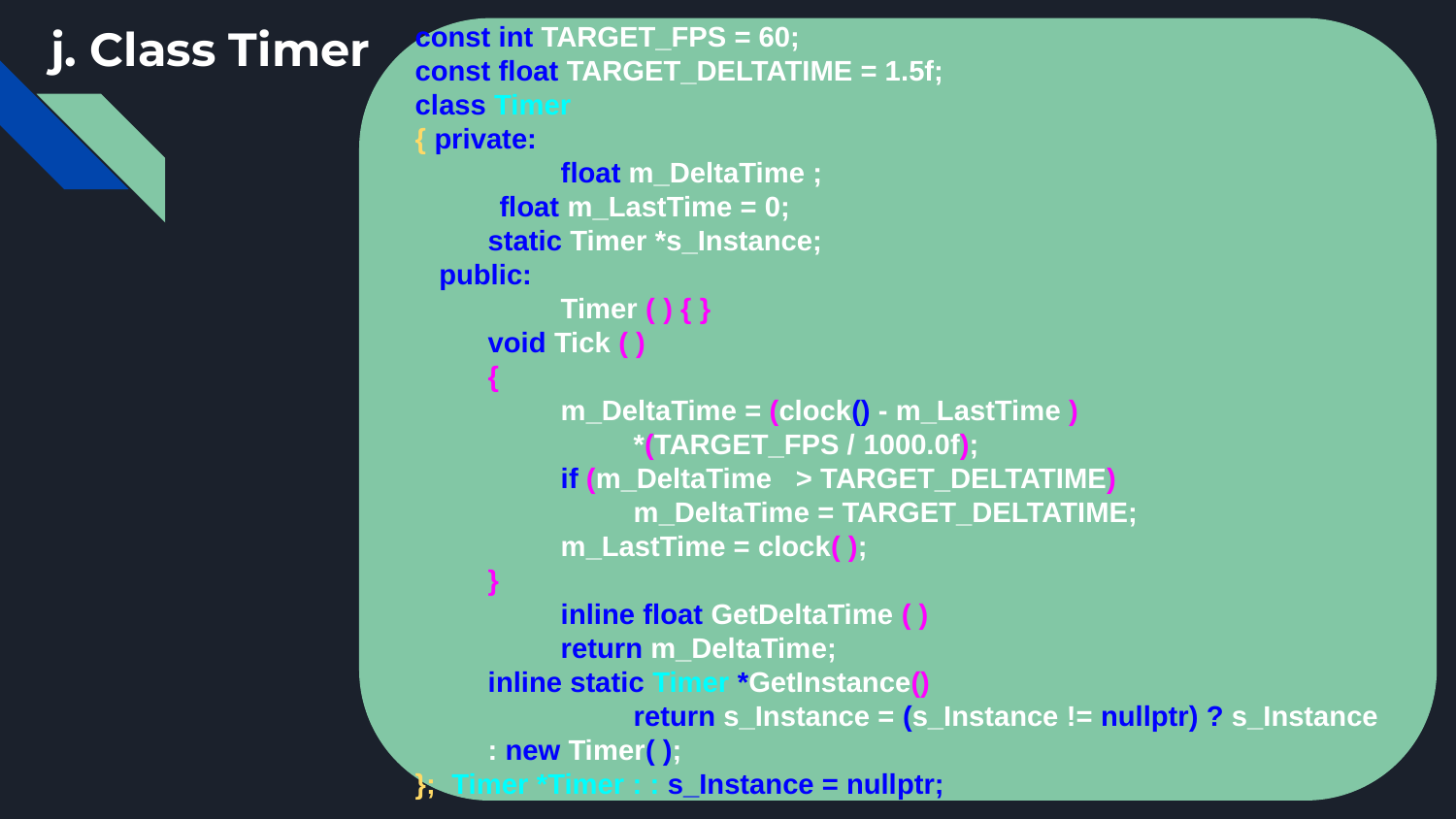

j. Class Timer
const int TARGET_FPS = 60;
const float TARGET_DELTATIME = 1.5f;
class Timer
{ private:
	float m_DeltaTime ;
float m_LastTime = 0;
static Timer *s_Instance;
   public:
	Timer ( ) { }
void Tick ( )
{
m_DeltaTime = (clock() - m_LastTime )
*(TARGET_FPS / 1000.0f);
if (m_DeltaTime   > TARGET_DELTATIME)
m_DeltaTime = TARGET_DELTATIME;
m_LastTime = clock( );
}
	inline float GetDeltaTime ( )
return m_DeltaTime;
inline static Timer *GetInstance()
   	return s_Instance = (s_Instance != nullptr) ? s_Instance : new Timer( );
};  Timer *Timer : : s_Instance = nullptr;